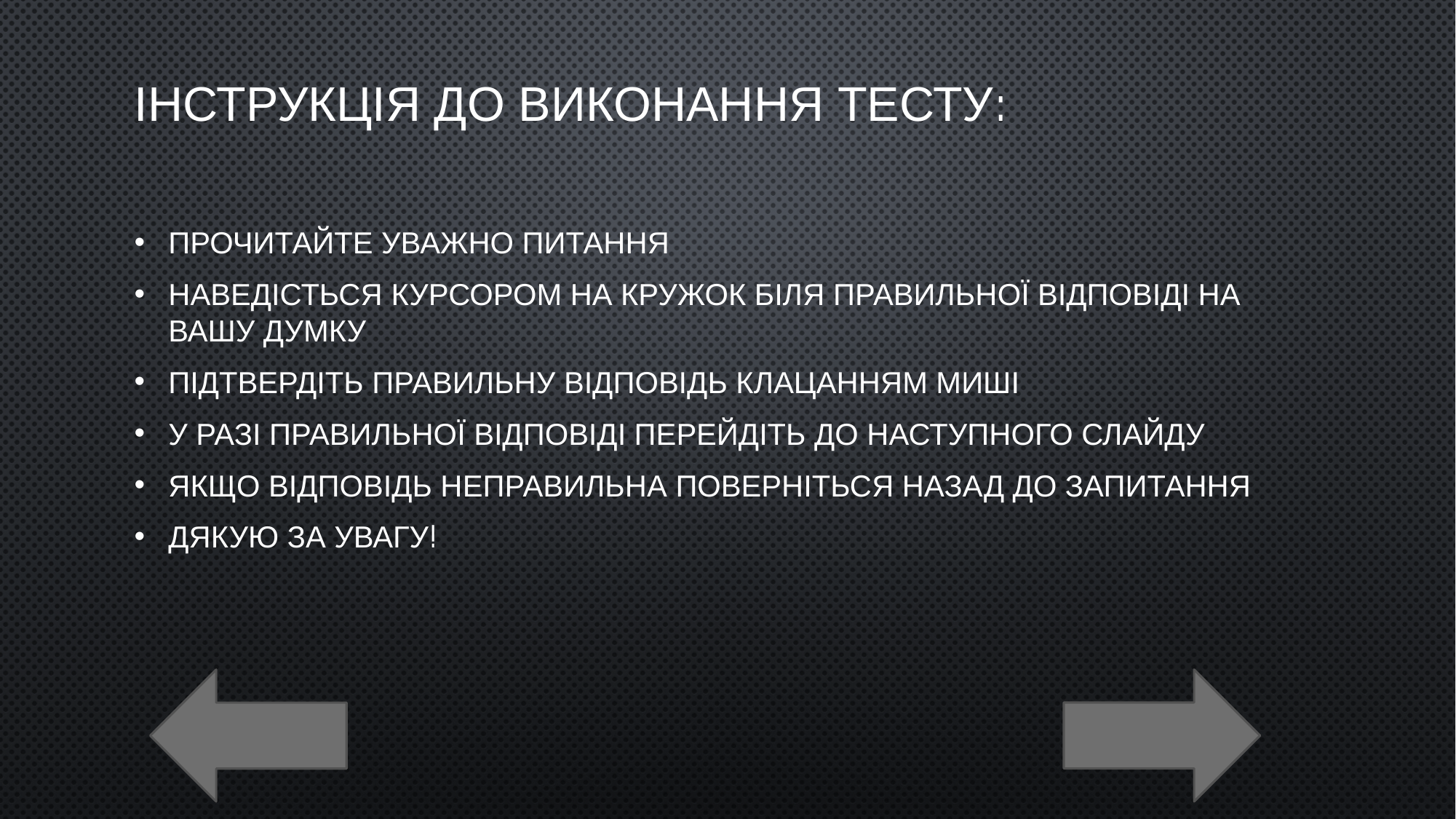

# Інструкція до виконання тесту:
Прочитайте уважно питання
Наведісться курсором на кружок біля правильної відповіді на вашу думку
Підтвердіть правильну відповідь клацанням миші
У разі правильної відповіді перейдіть до наступного слайду
Якщо відповідь неправильна поверніться назад до запитання
Дякую за увагу!